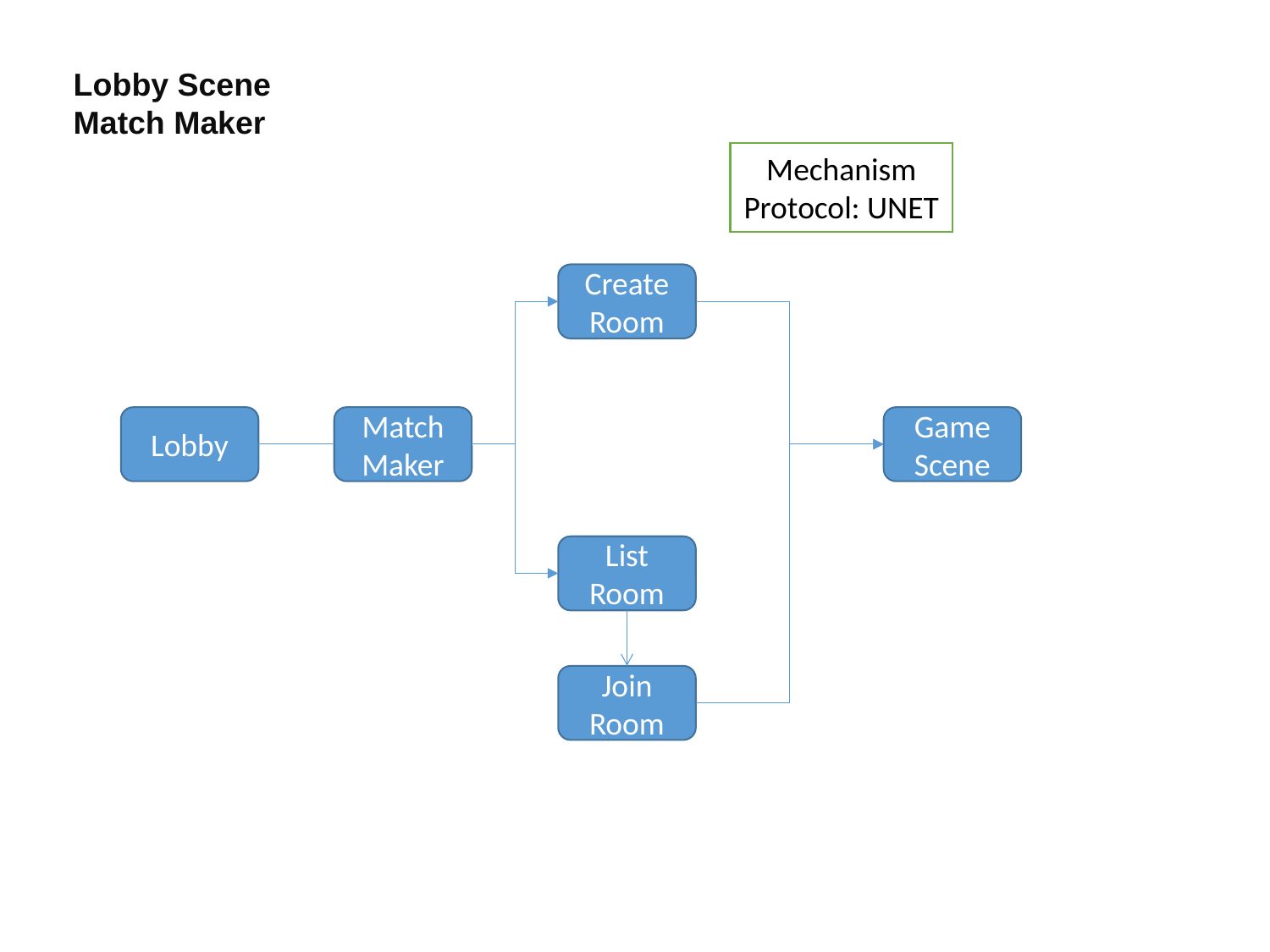

Lobby Scene
Match Maker
Mechanism
Protocol: UNET
Create Room
Lobby
Match Maker
Game Scene
List Room
Join
Room